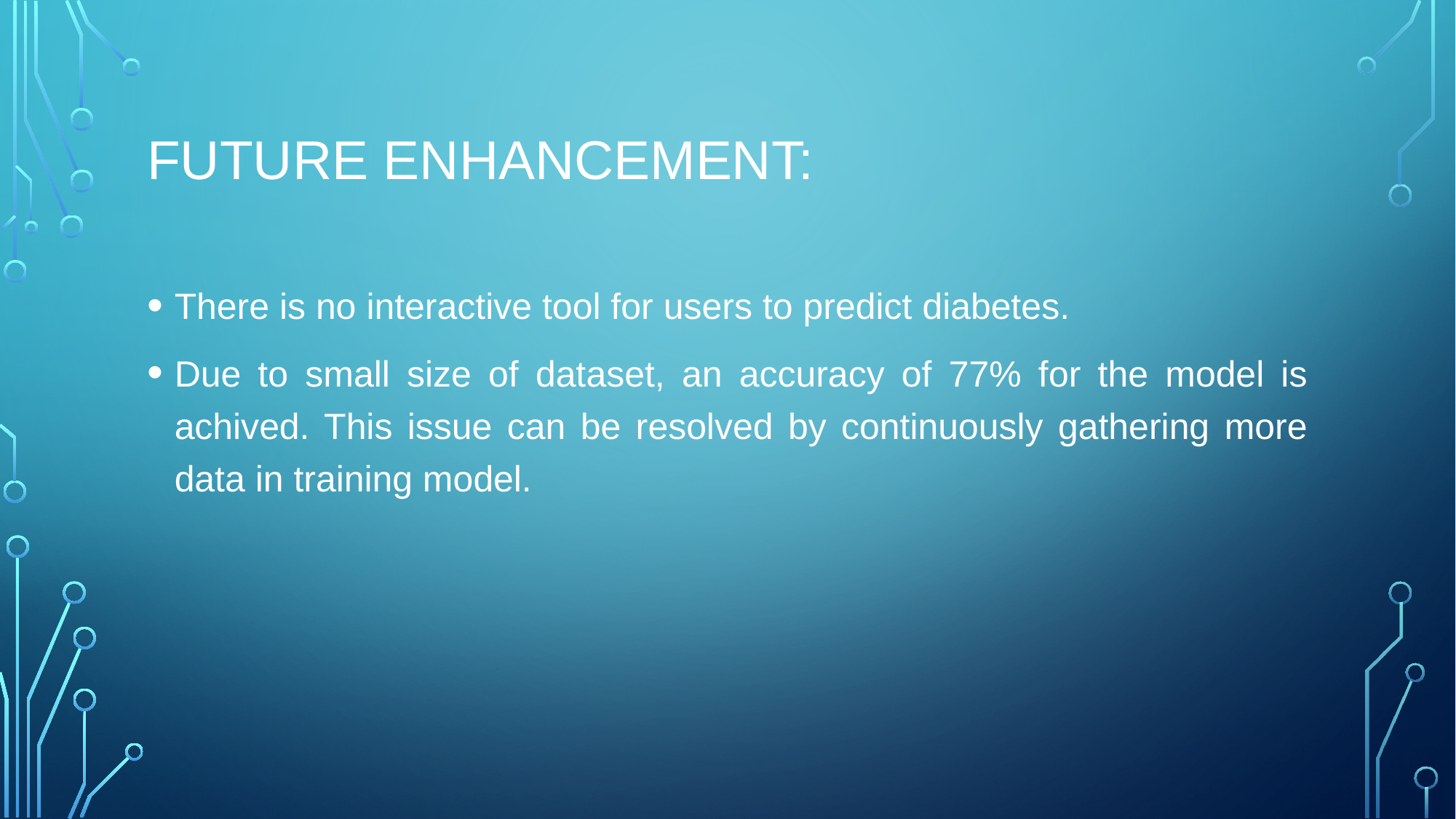

# Future enhancement:
There is no interactive tool for users to predict diabetes.
Due to small size of dataset, an accuracy of 77% for the model is achived. This issue can be resolved by continuously gathering more data in training model.